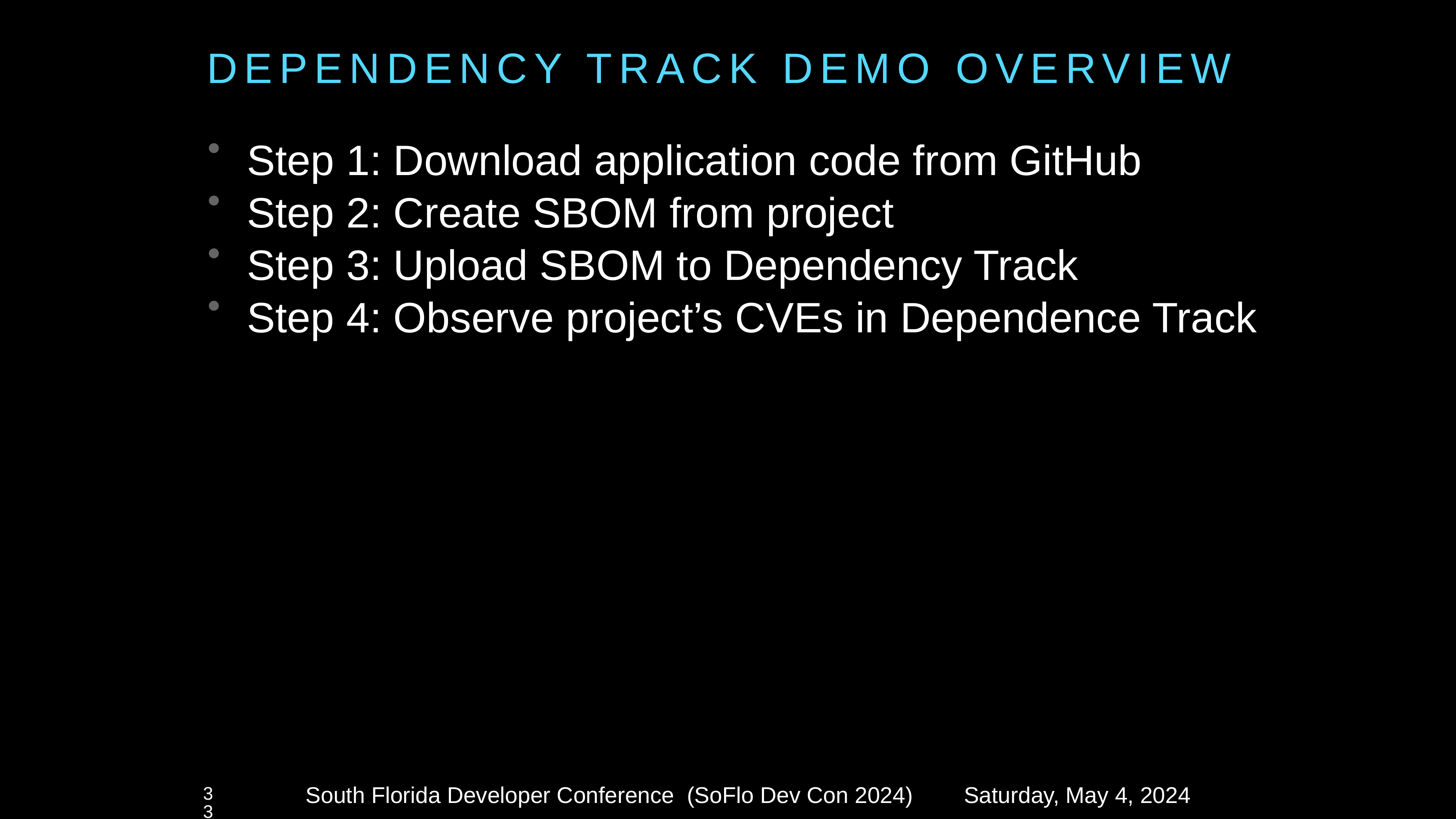

# DEPendency TRACK DEMO OVERVIEW
Step 1: Download application code from GitHub
Step 2: Create SBOM from project
Step 3: Upload SBOM to Dependency Track
Step 4: Observe project’s CVEs in Dependence Track
South Florida Developer Conference  (SoFlo Dev Con 2024)        Saturday, May 4, 2024
33